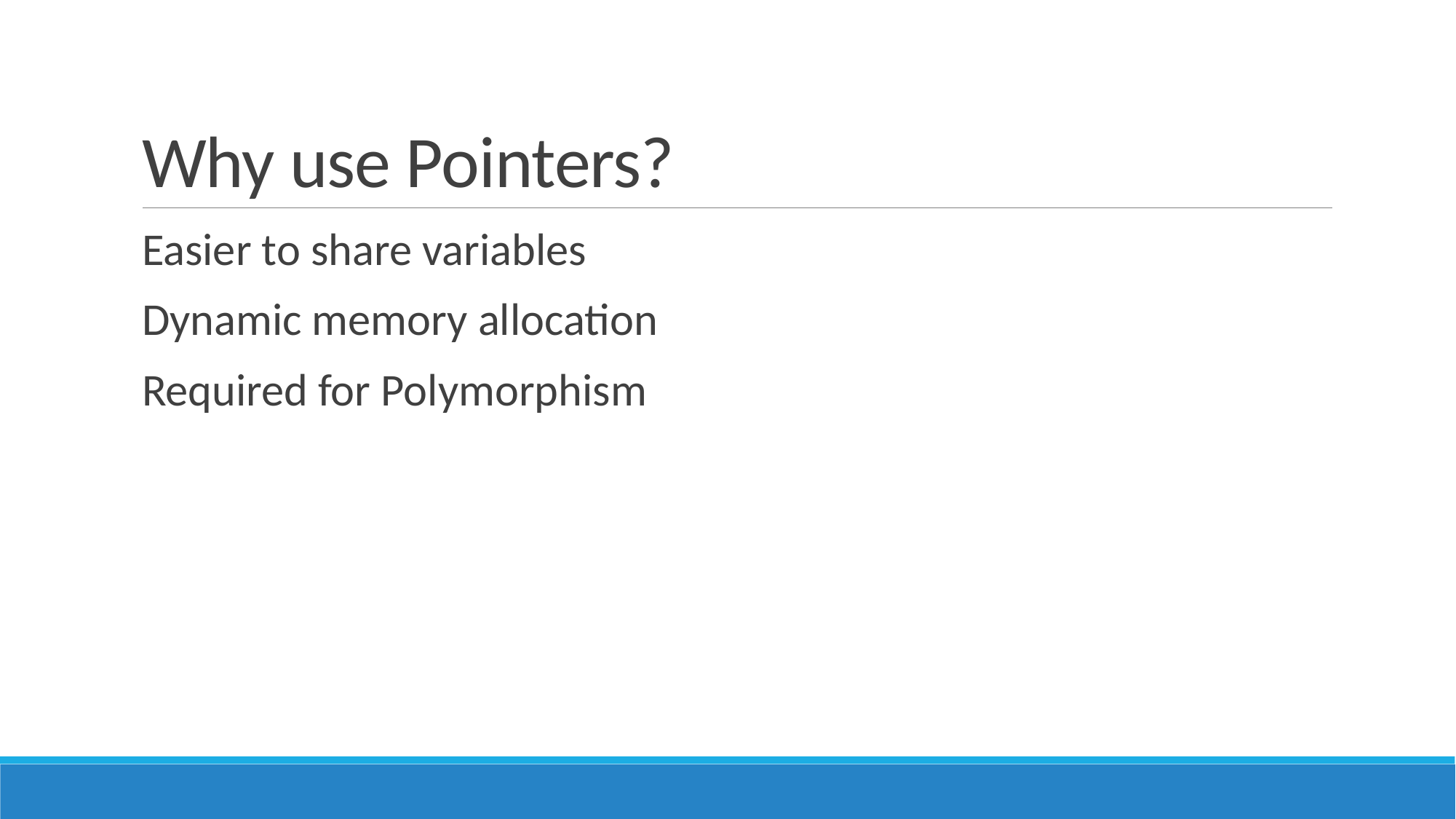

# Why use Pointers?
Easier to share variables
Dynamic memory allocation
Required for Polymorphism